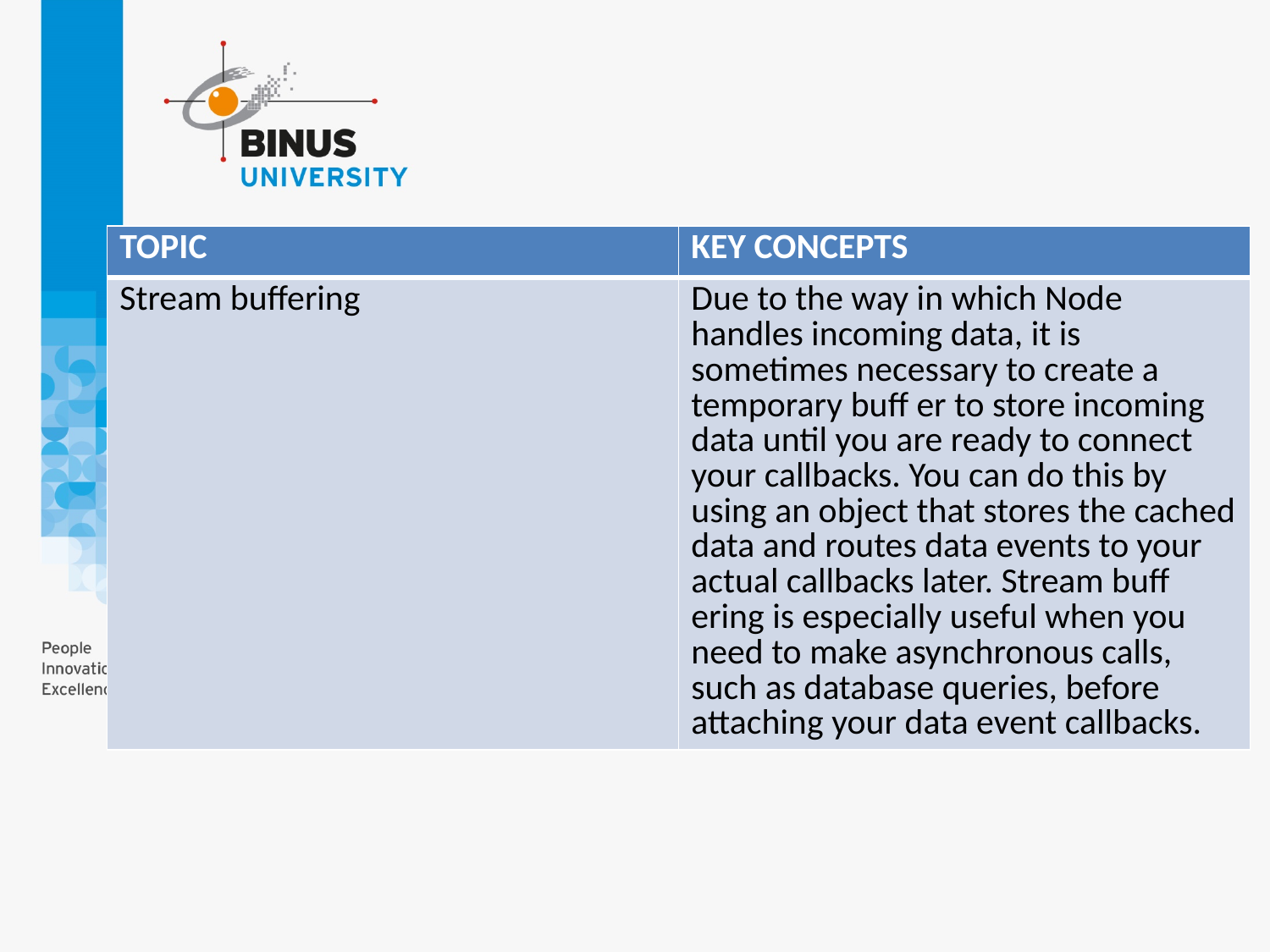

| TOPIC | KEY CONCEPTS |
| --- | --- |
| Stream buffering | Due to the way in which Node handles incoming data, it is sometimes necessary to create a temporary buff er to store incoming data until you are ready to connect your callbacks. You can do this by using an object that stores the cached data and routes data events to your actual callbacks later. Stream buff ering is especially useful when you need to make asynchronous calls, such as database queries, before attaching your data event callbacks. |
#